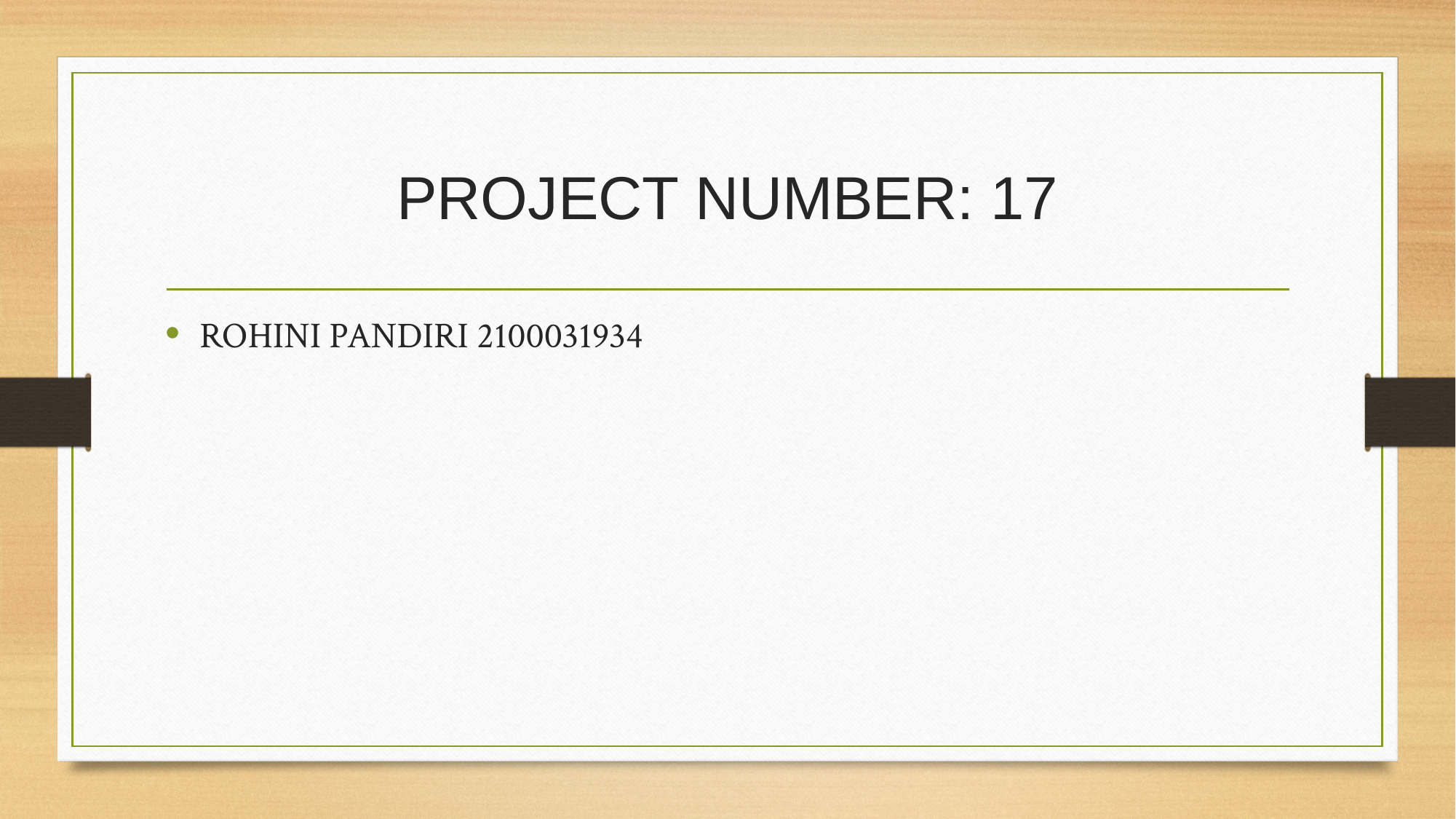

# PROJECT NUMBER: 17
ROHINI PANDIRI 2100031934